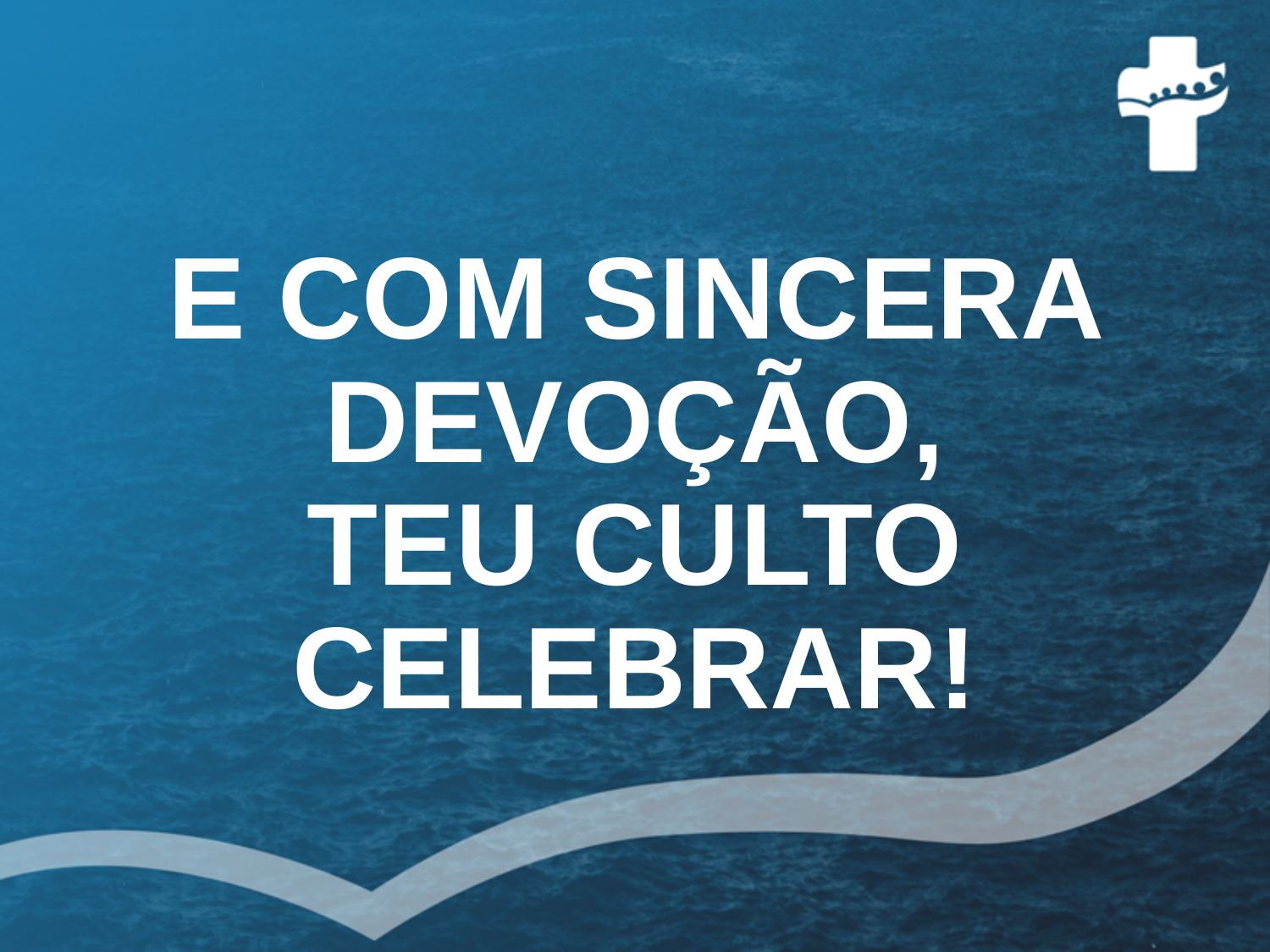

# E COM SINCERA DEVOÇÃO, TEU CULTO CELEBRAR!